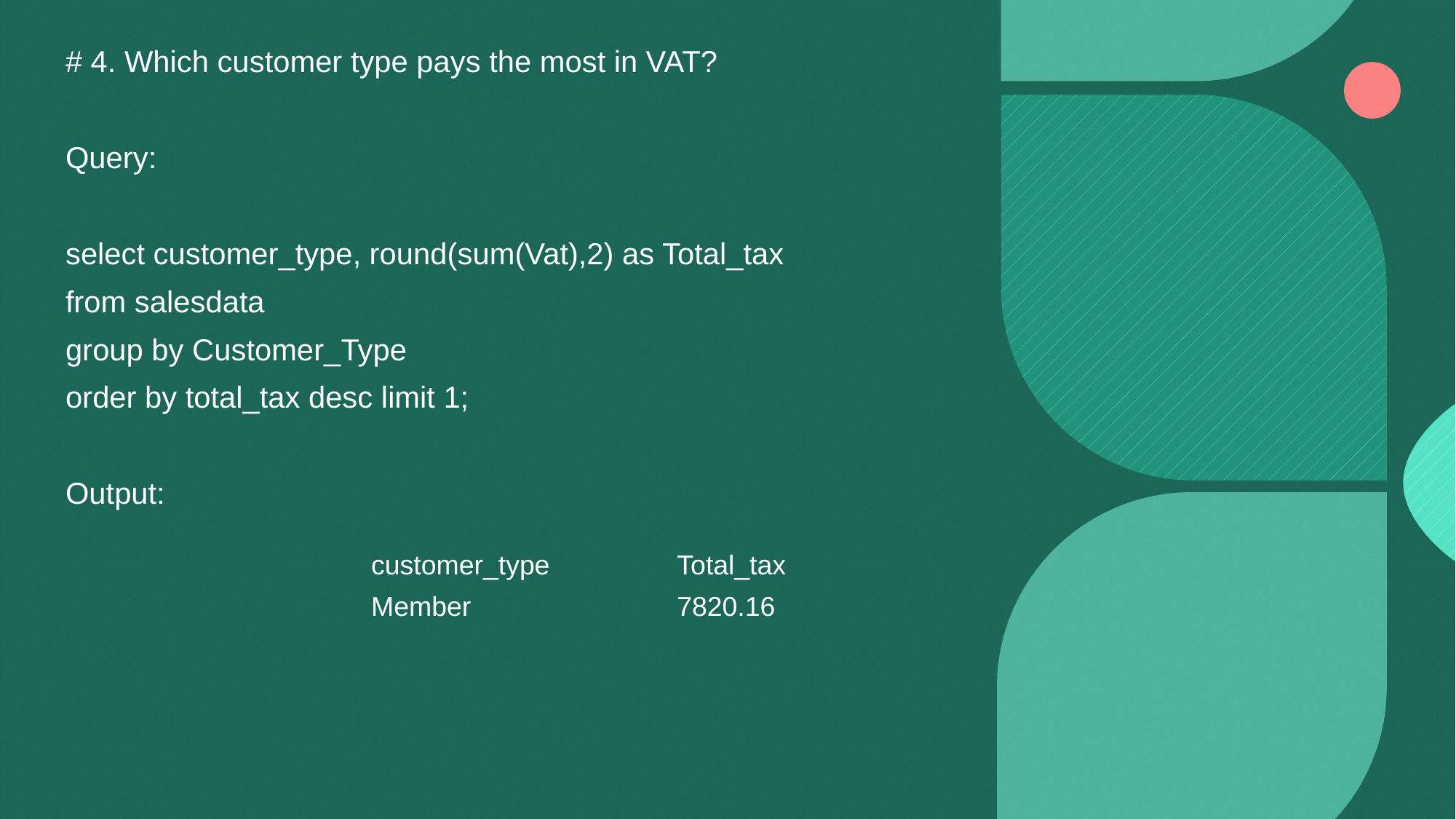

# 4. Which customer type pays the most in VAT?

Query:

select customer_type, round(sum(Vat),2) as Total_tax
from salesdata
group by Customer_Type
order by total_tax desc limit 1;

Output:

|  | customer\_type | Total\_tax |
| --- | --- | --- |
|  | Member | 7820.16 |